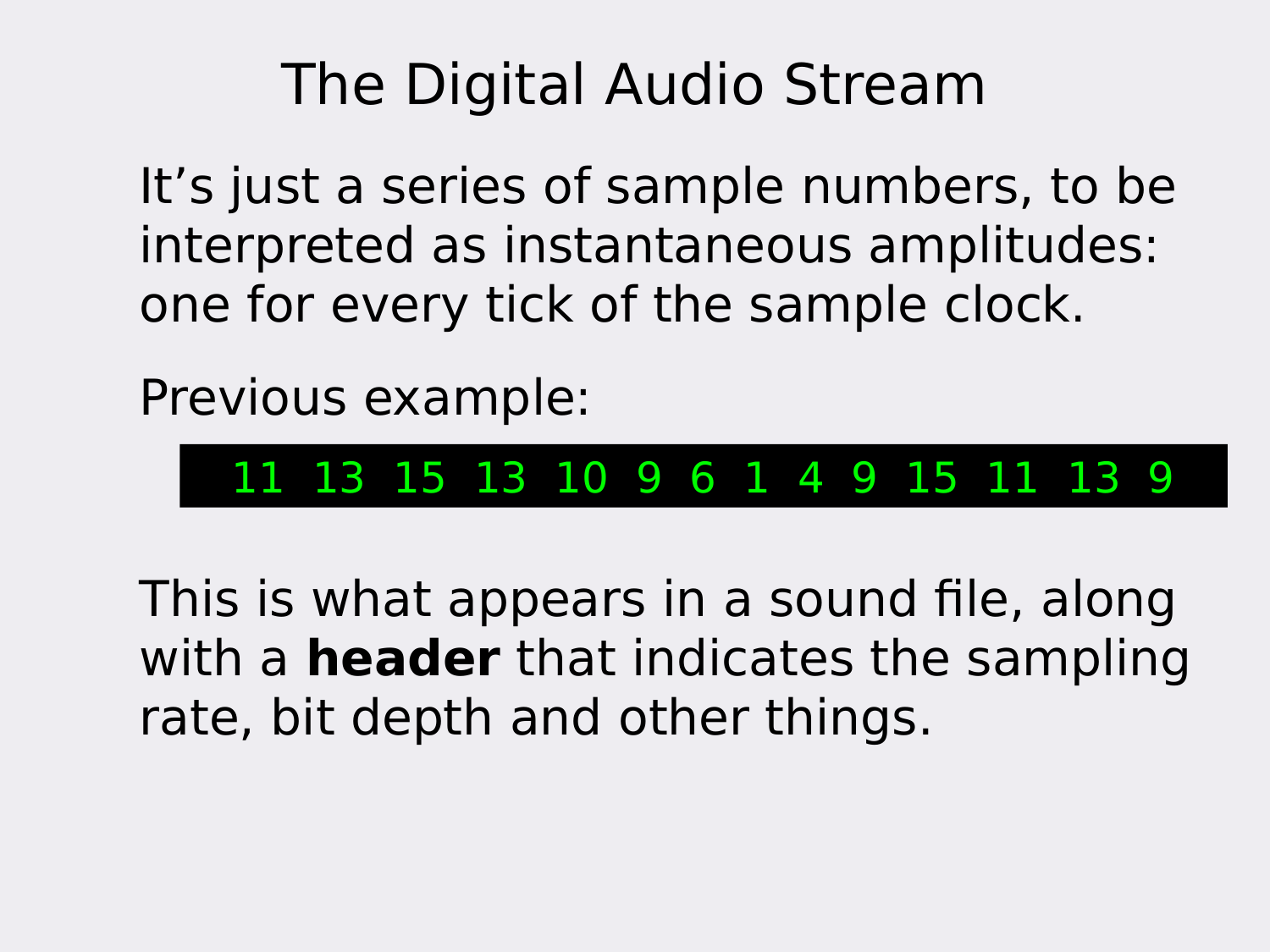

The Digital Audio Stream
It’s just a series of sample numbers, to be interpreted as instantaneous amplitudes: one for every tick of the sample clock.
Previous example:
11  13  15  13  10  9  6  1  4  9  15  11  13  9
This is what appears in a sound file, along with a header that indicates the sampling rate, bit depth and other things.